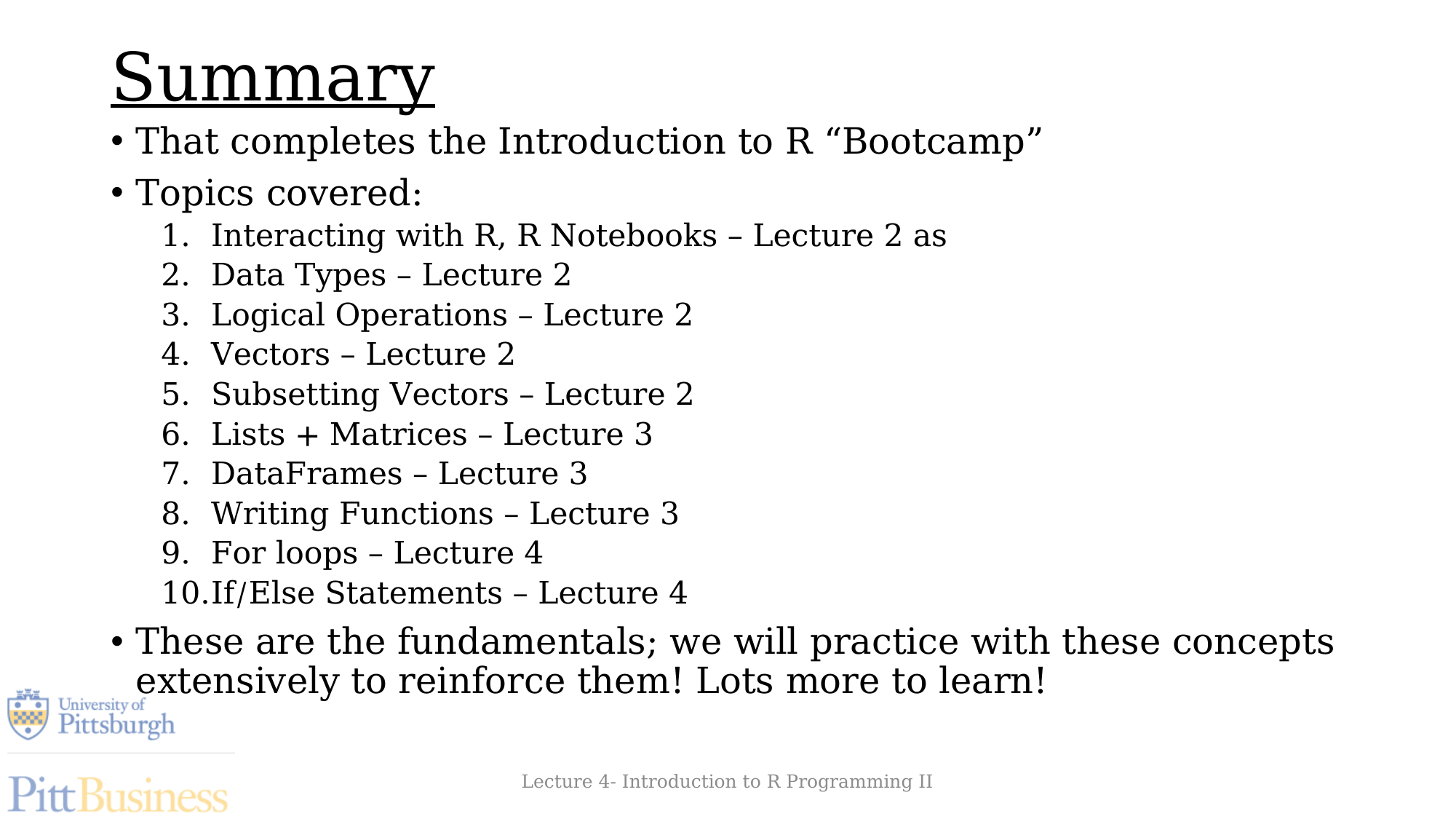

# Summary
That completes the Introduction to R “Bootcamp”
Topics covered:
Interacting with R, R Notebooks – Lecture 2 as
Data Types – Lecture 2
Logical Operations – Lecture 2
Vectors – Lecture 2
Subsetting Vectors – Lecture 2
Lists + Matrices – Lecture 3
DataFrames – Lecture 3
Writing Functions – Lecture 3
For loops – Lecture 4
If/Else Statements – Lecture 4
These are the fundamentals; we will practice with these concepts extensively to reinforce them! Lots more to learn!

Lecture 4- Introduction to R Programming II